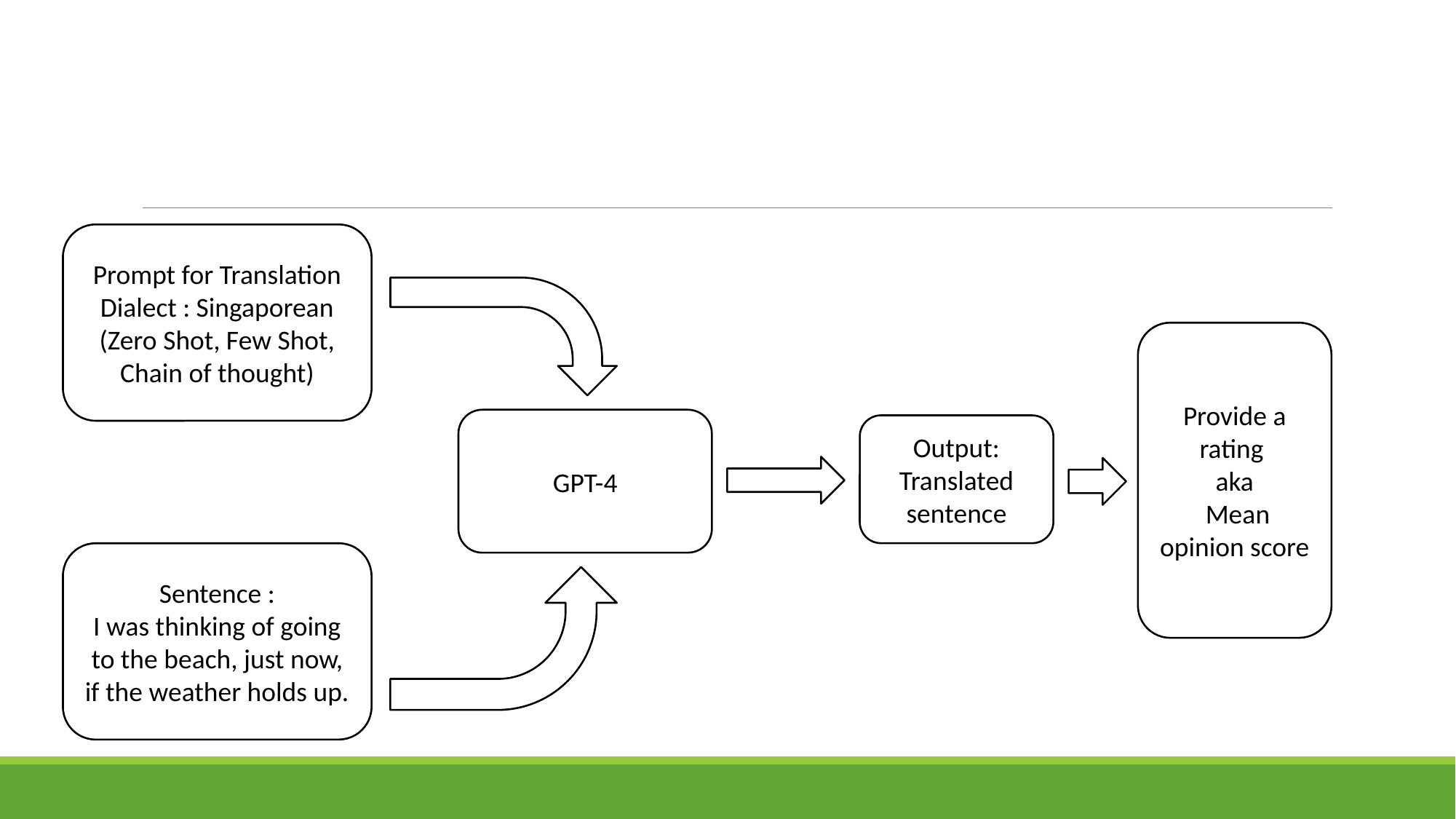

#

Prompt for Translation
Dialect : Singaporean
(Zero Shot, Few Shot, Chain of thought)
Provide a rating
aka
 Mean opinion score
GPT-4
Output:
Translated sentence

Sentence :
I was thinking of going to the beach, just now, if the weather holds up.